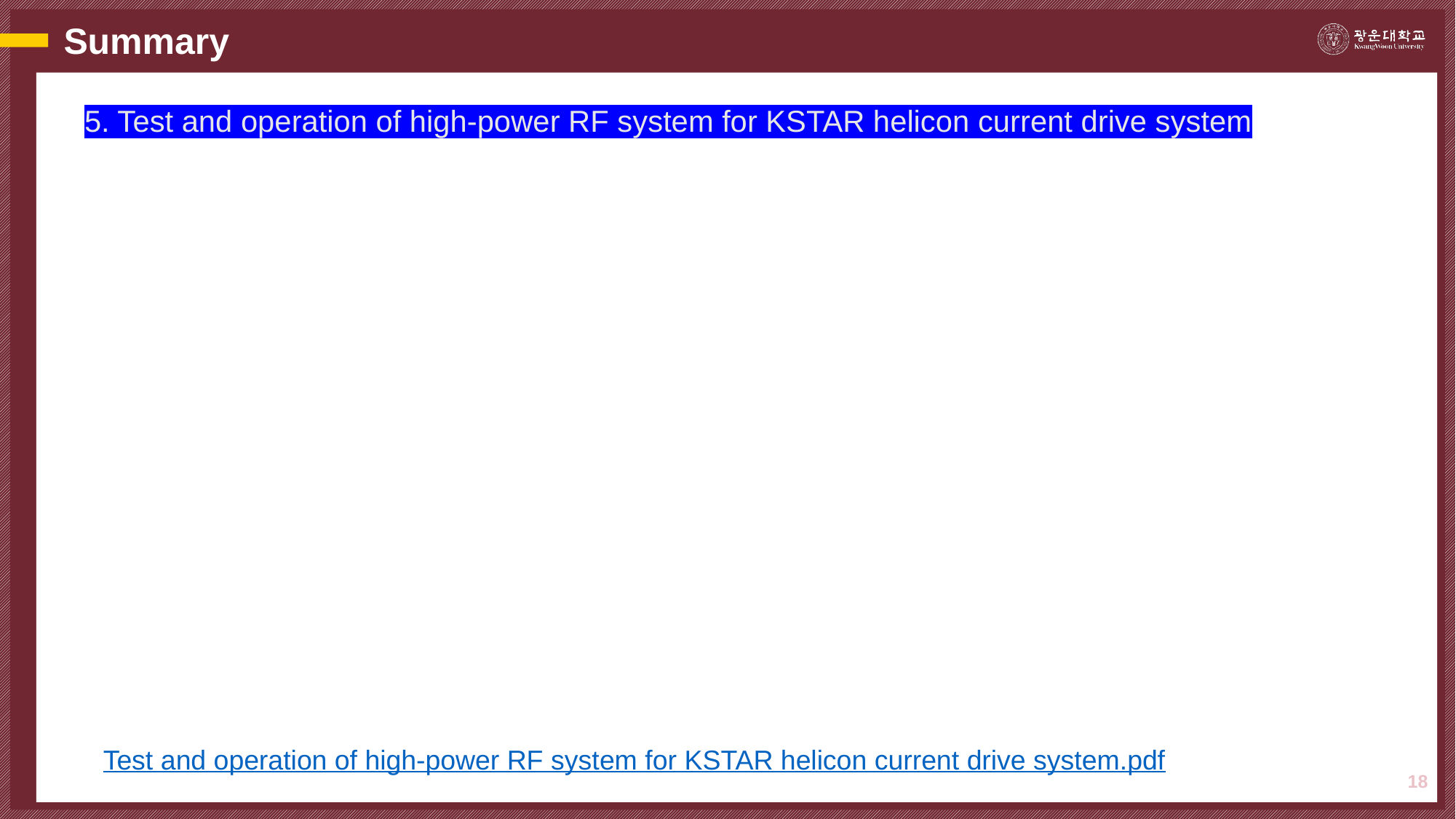

# Summary
5. Test and operation of high-power RF system for KSTAR helicon current drive system
Test and operation of high-power RF system for KSTAR helicon current drive system.pdf
18